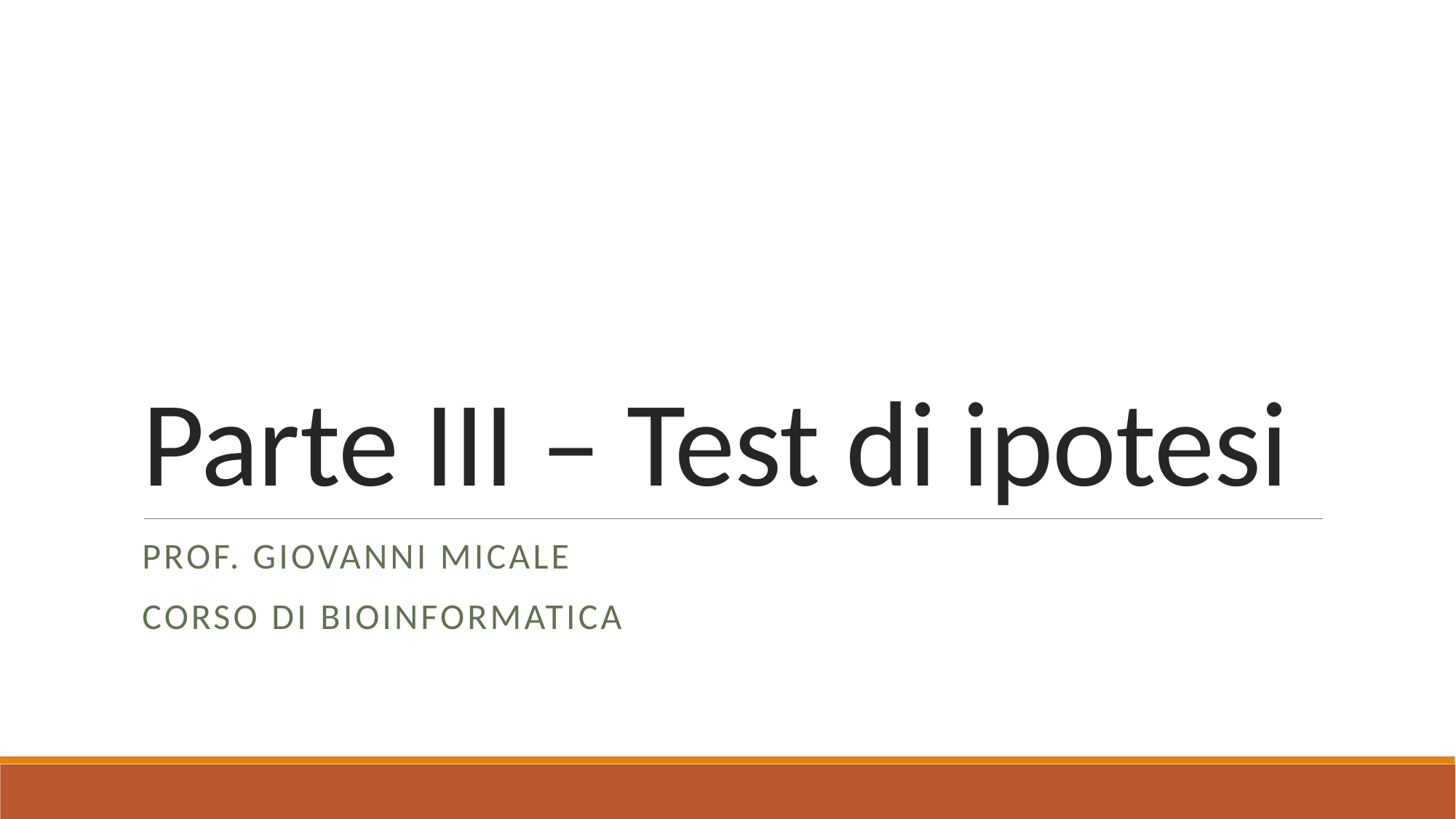

# Parte III – Test di ipotesi
PROF. Giovanni Micale
Corso di BIOINFORMATICA